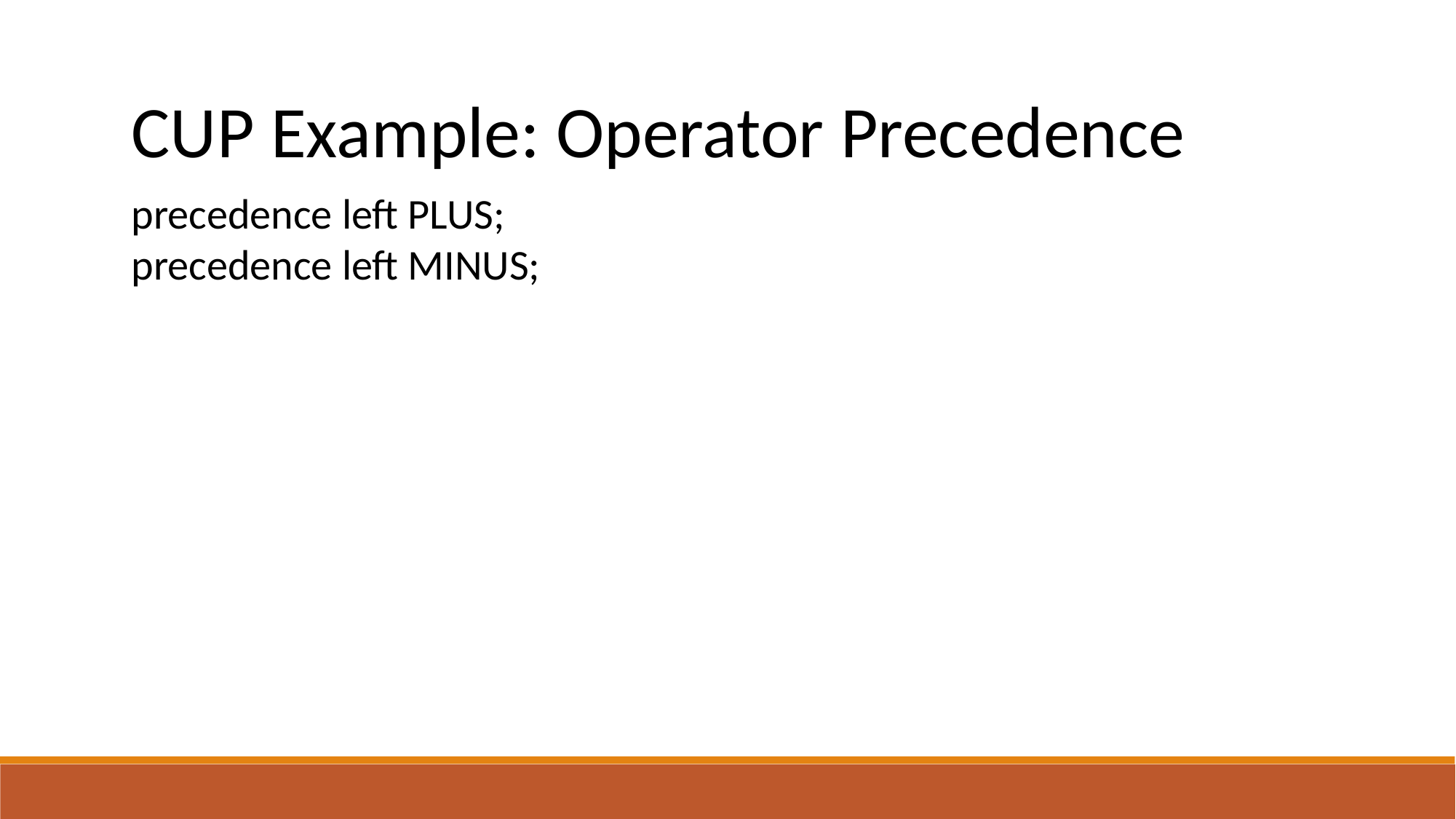

CUP Example: Operator Precedence
precedence left PLUS;
precedence left MINUS;